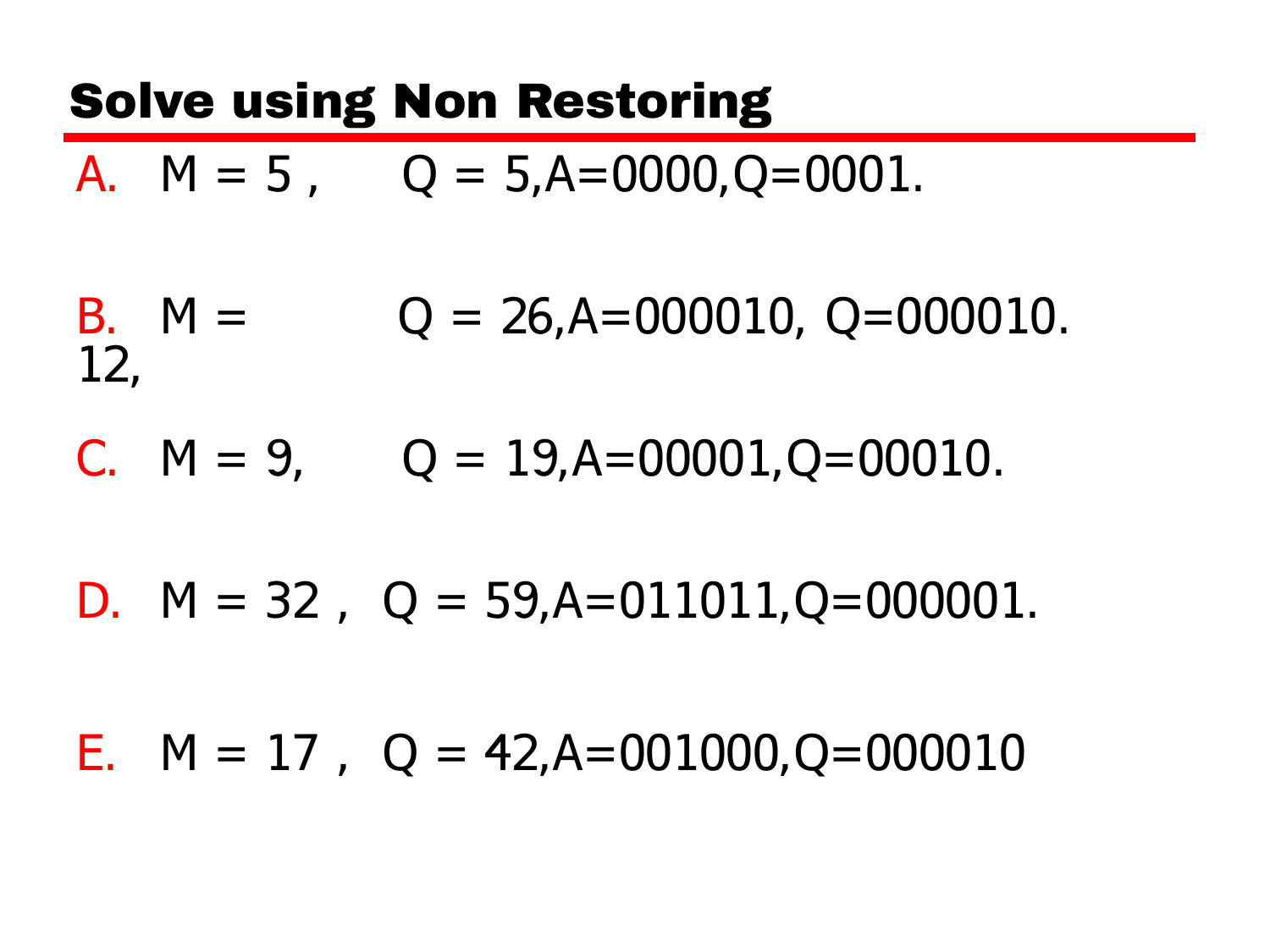

# Solve using Non Restoring
| A. M = 5 , |  | Q = 5,A=0000,Q=0001. |
| --- | --- | --- |
| B. M = 12, |  | Q = 26,A=000010, Q=000010. |
| C. M = 9, |  | Q = 19,A=00001,Q=00010. |
| D. M = 32 | , | Q = 59,A=011011,Q=000001. |
| E. M = 17 | , | Q = 42,A=001000,Q=000010 |